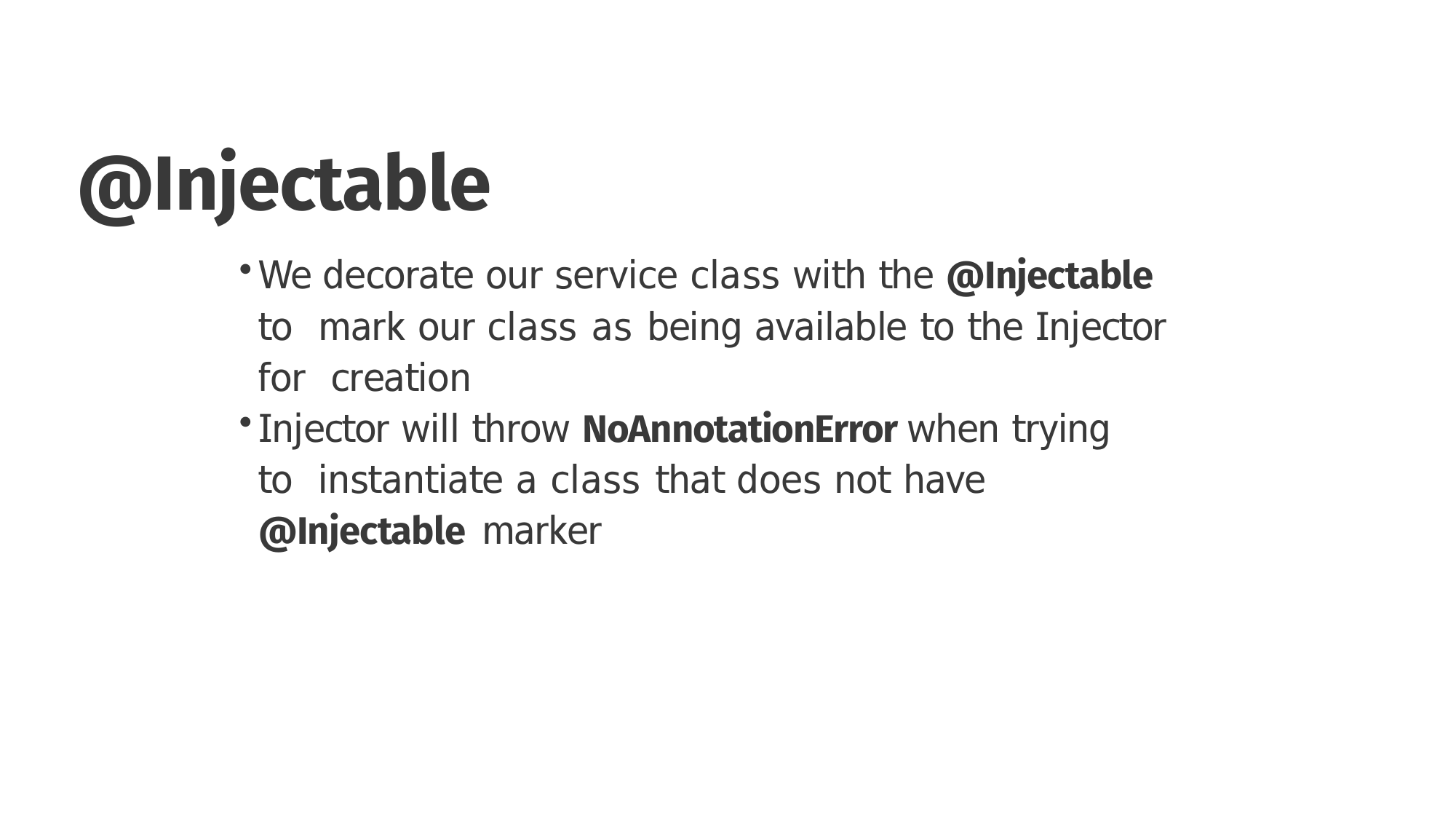

# @Injectable
We decorate our service class with the @Injectable to  mark our class as being available to the Injector for  creation
Injector will throw NoAnnotationError when trying to  instantiate a class that does not have @Injectable  marker